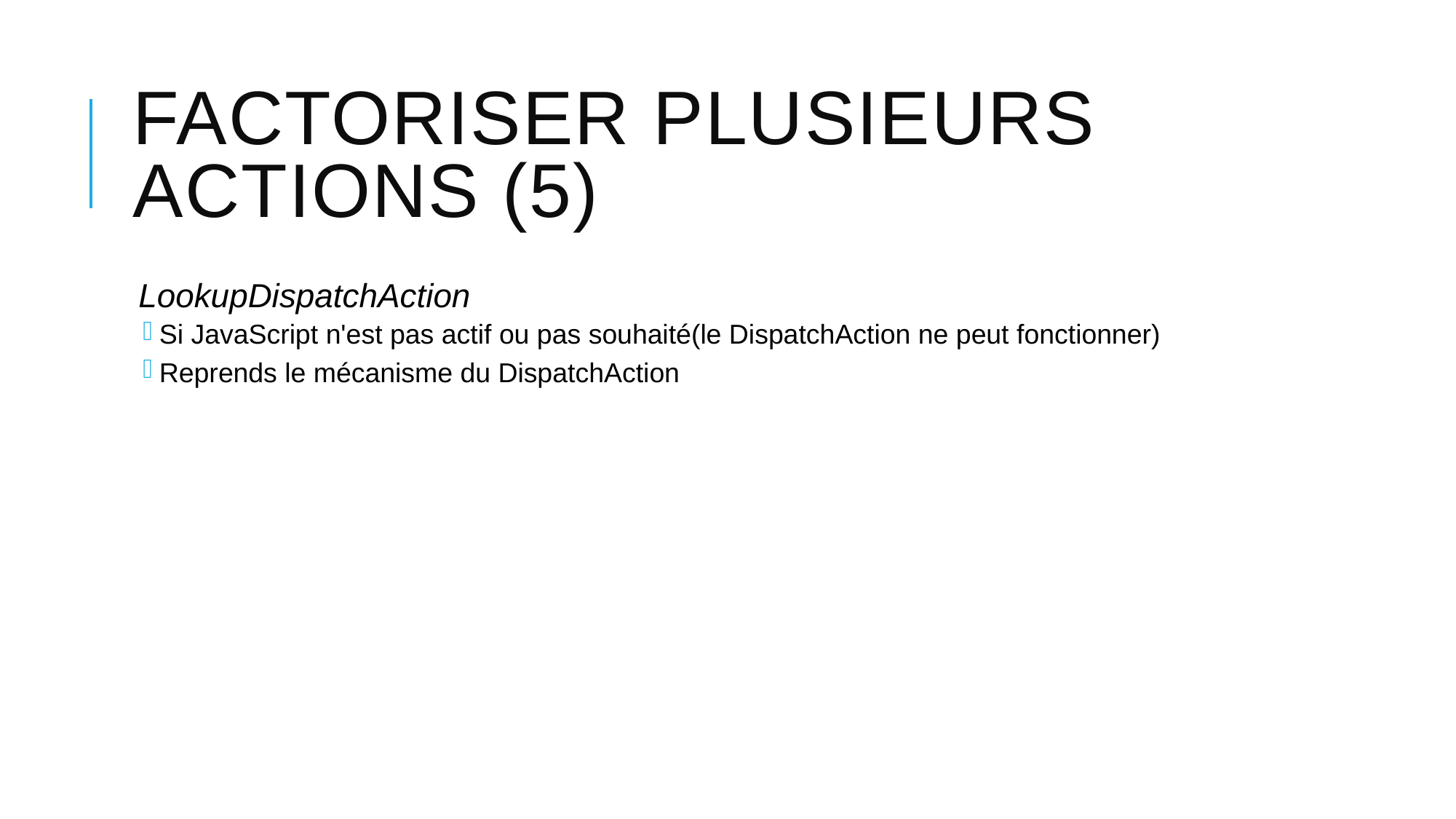

# Factoriser plusieurs actions (5)
LookupDispatchAction
Si JavaScript n'est pas actif ou pas souhaité(le DispatchAction ne peut fonctionner)
Reprends le mécanisme du DispatchAction